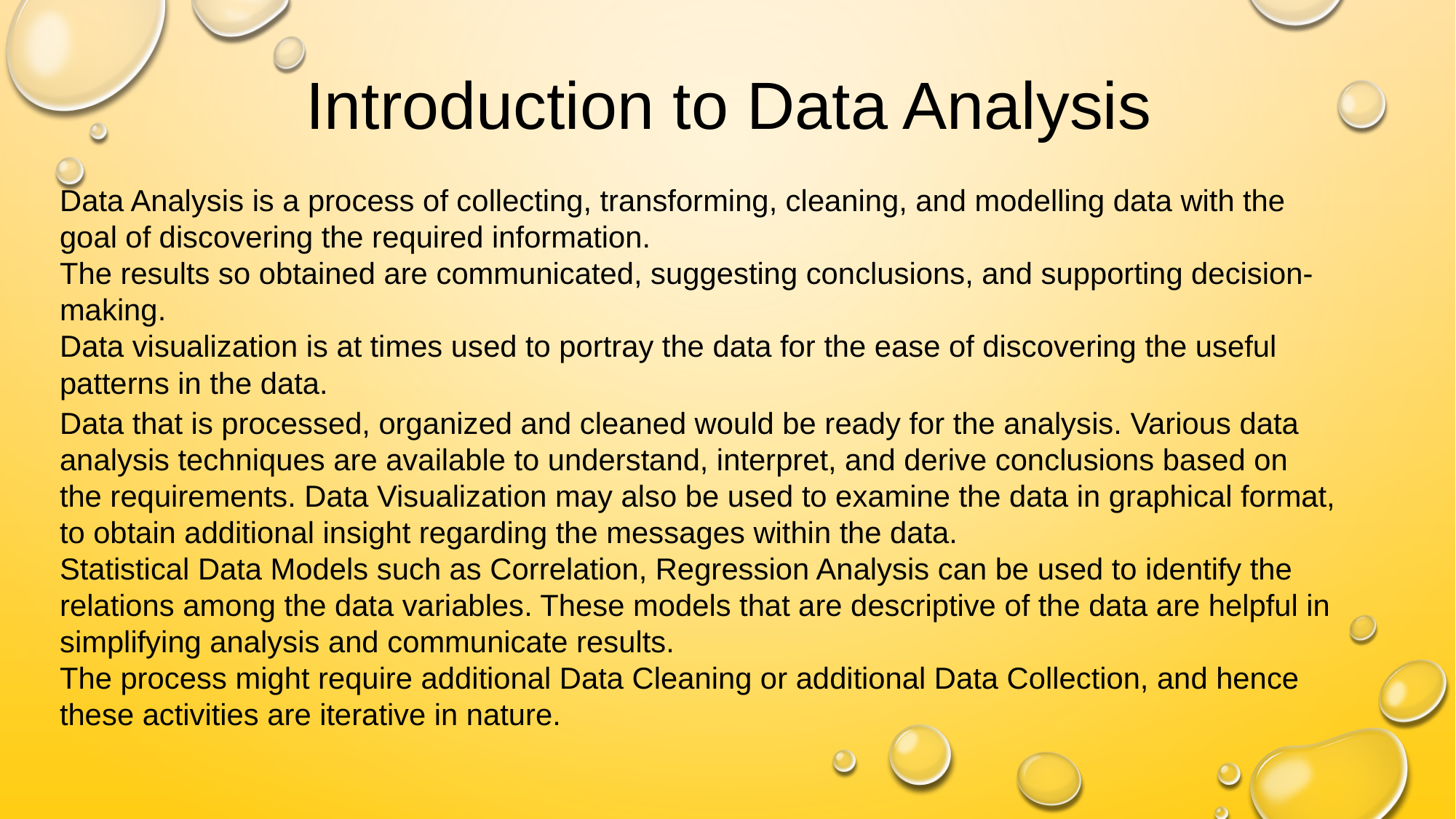

Introduction to Data Analysis
Data Analysis is a process of collecting, transforming, cleaning, and modelling data with the goal of discovering the required information.
The results so obtained are communicated, suggesting conclusions, and supporting decision-making.
Data visualization is at times used to portray the data for the ease of discovering the useful patterns in the data.
Data that is processed, organized and cleaned would be ready for the analysis. Various data analysis techniques are available to understand, interpret, and derive conclusions based on the requirements. Data Visualization may also be used to examine the data in graphical format, to obtain additional insight regarding the messages within the data.
Statistical Data Models such as Correlation, Regression Analysis can be used to identify the relations among the data variables. These models that are descriptive of the data are helpful in simplifying analysis and communicate results.
The process might require additional Data Cleaning or additional Data Collection, and hence these activities are iterative in nature.